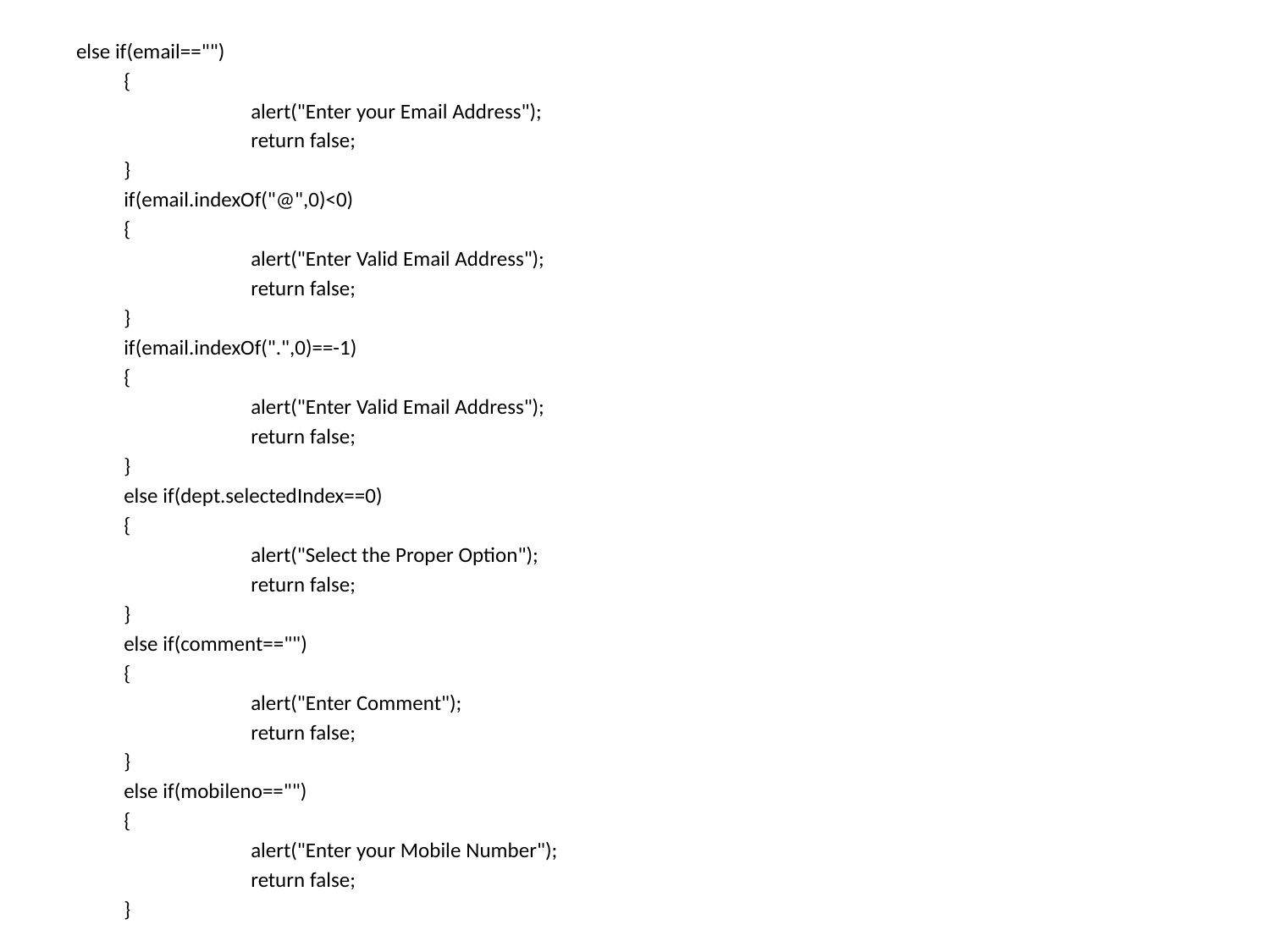

else if(email=="")
	{
		alert("Enter your Email Address");
		return false;
	}
	if(email.indexOf("@",0)<0)
	{
		alert("Enter Valid Email Address");
		return false;
	}
	if(email.indexOf(".",0)==-1)
	{
		alert("Enter Valid Email Address");
		return false;
	}
	else if(dept.selectedIndex==0)
	{
		alert("Select the Proper Option");
		return false;
	}
	else if(comment=="")
	{
		alert("Enter Comment");
		return false;
	}
	else if(mobileno=="")
	{
		alert("Enter your Mobile Number");
		return false;
	}

#